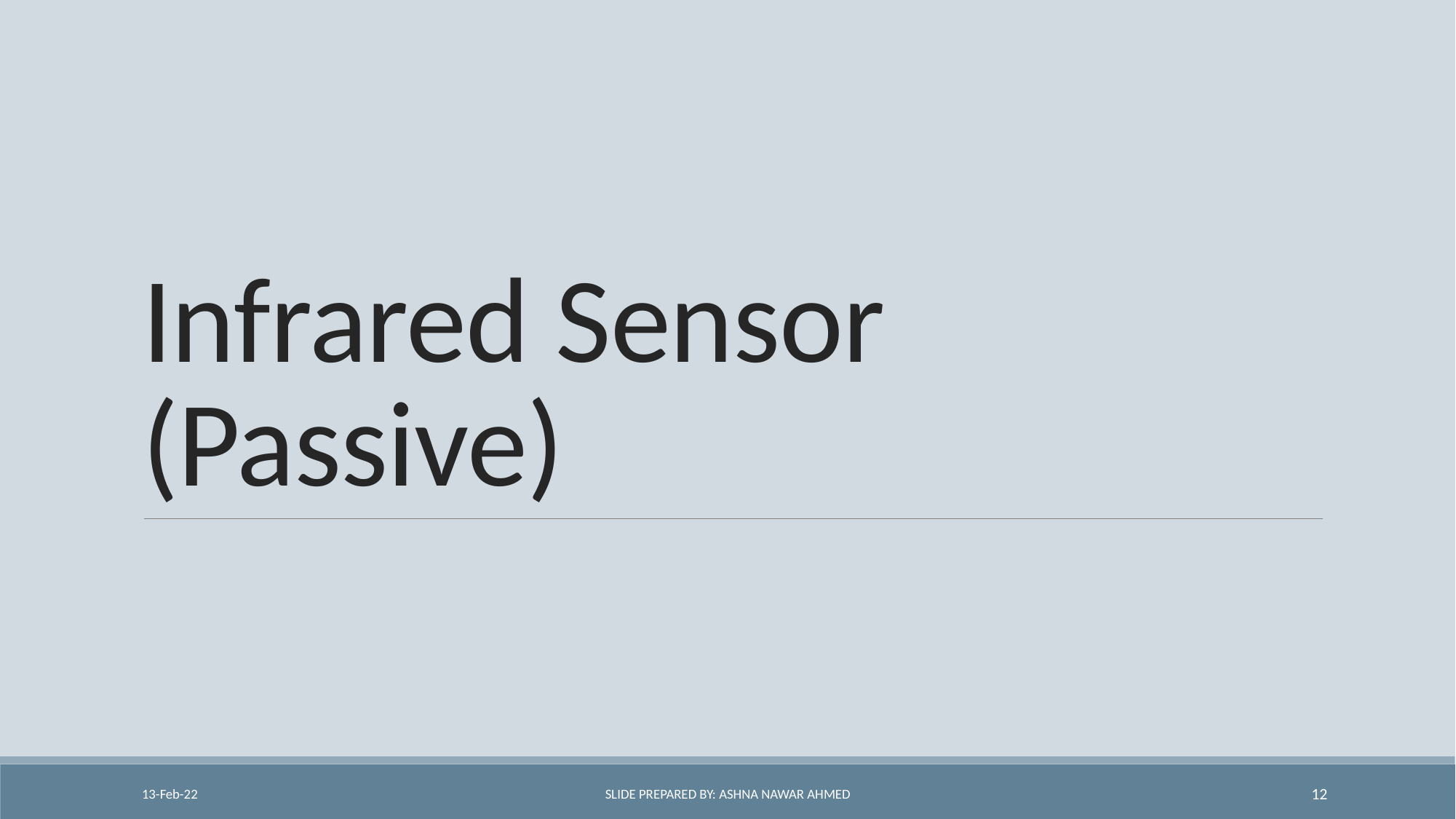

# Infrared Sensor (Passive)
13-Feb-22
SLIDE PREPARED BY: ASHNA NAWAR AHMED
12